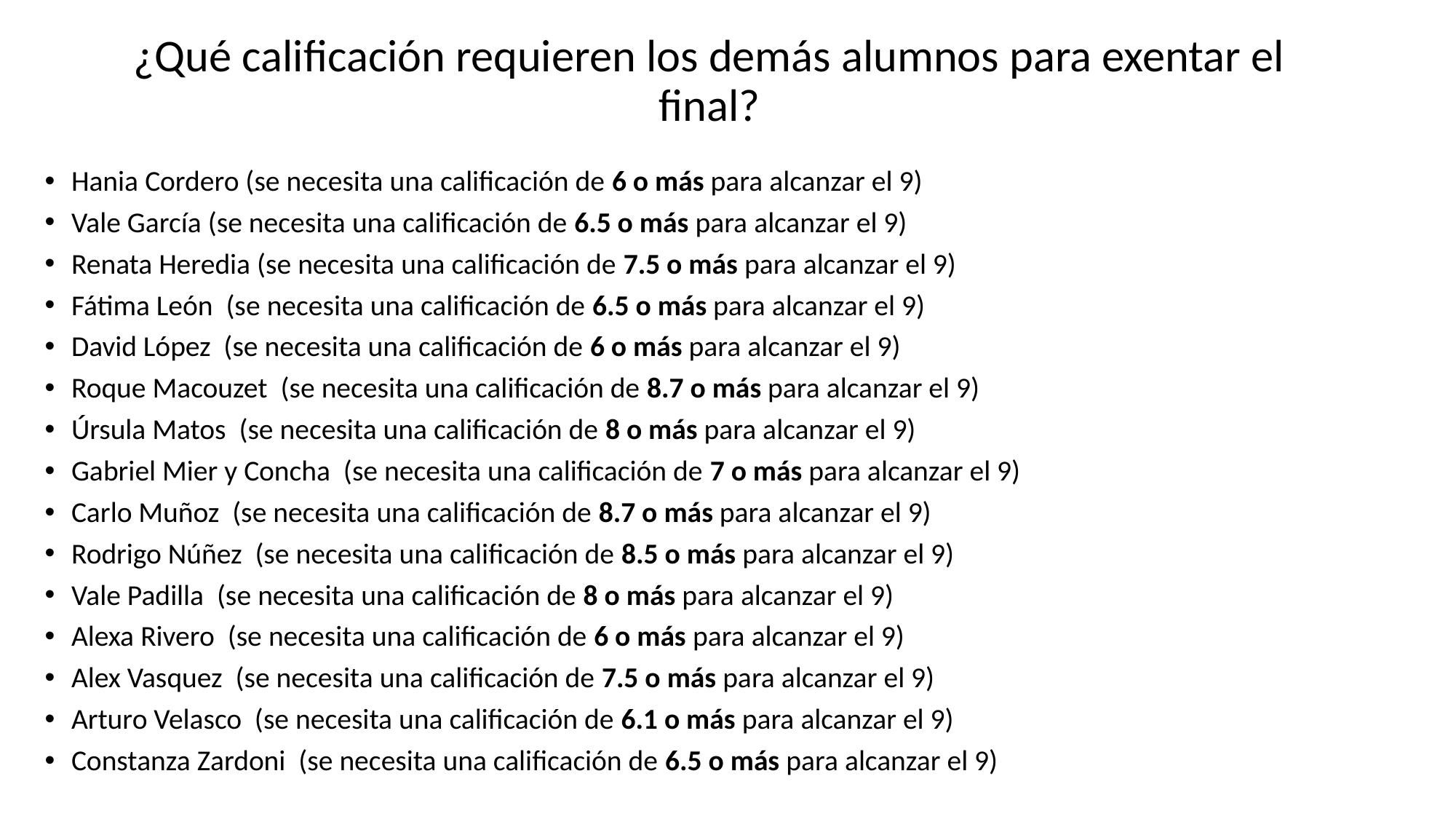

# ¿Qué calificación requieren los demás alumnos para exentar el final?
Hania Cordero (se necesita una calificación de 6 o más para alcanzar el 9)
Vale García (se necesita una calificación de 6.5 o más para alcanzar el 9)
Renata Heredia (se necesita una calificación de 7.5 o más para alcanzar el 9)
Fátima León  (se necesita una calificación de 6.5 o más para alcanzar el 9)
David López  (se necesita una calificación de 6 o más para alcanzar el 9)
Roque Macouzet  (se necesita una calificación de 8.7 o más para alcanzar el 9)
Úrsula Matos  (se necesita una calificación de 8 o más para alcanzar el 9)
Gabriel Mier y Concha  (se necesita una calificación de 7 o más para alcanzar el 9)
Carlo Muñoz  (se necesita una calificación de 8.7 o más para alcanzar el 9)
Rodrigo Núñez  (se necesita una calificación de 8.5 o más para alcanzar el 9)
Vale Padilla  (se necesita una calificación de 8 o más para alcanzar el 9)
Alexa Rivero  (se necesita una calificación de 6 o más para alcanzar el 9)
Alex Vasquez  (se necesita una calificación de 7.5 o más para alcanzar el 9)
Arturo Velasco  (se necesita una calificación de 6.1 o más para alcanzar el 9)
Constanza Zardoni  (se necesita una calificación de 6.5 o más para alcanzar el 9)